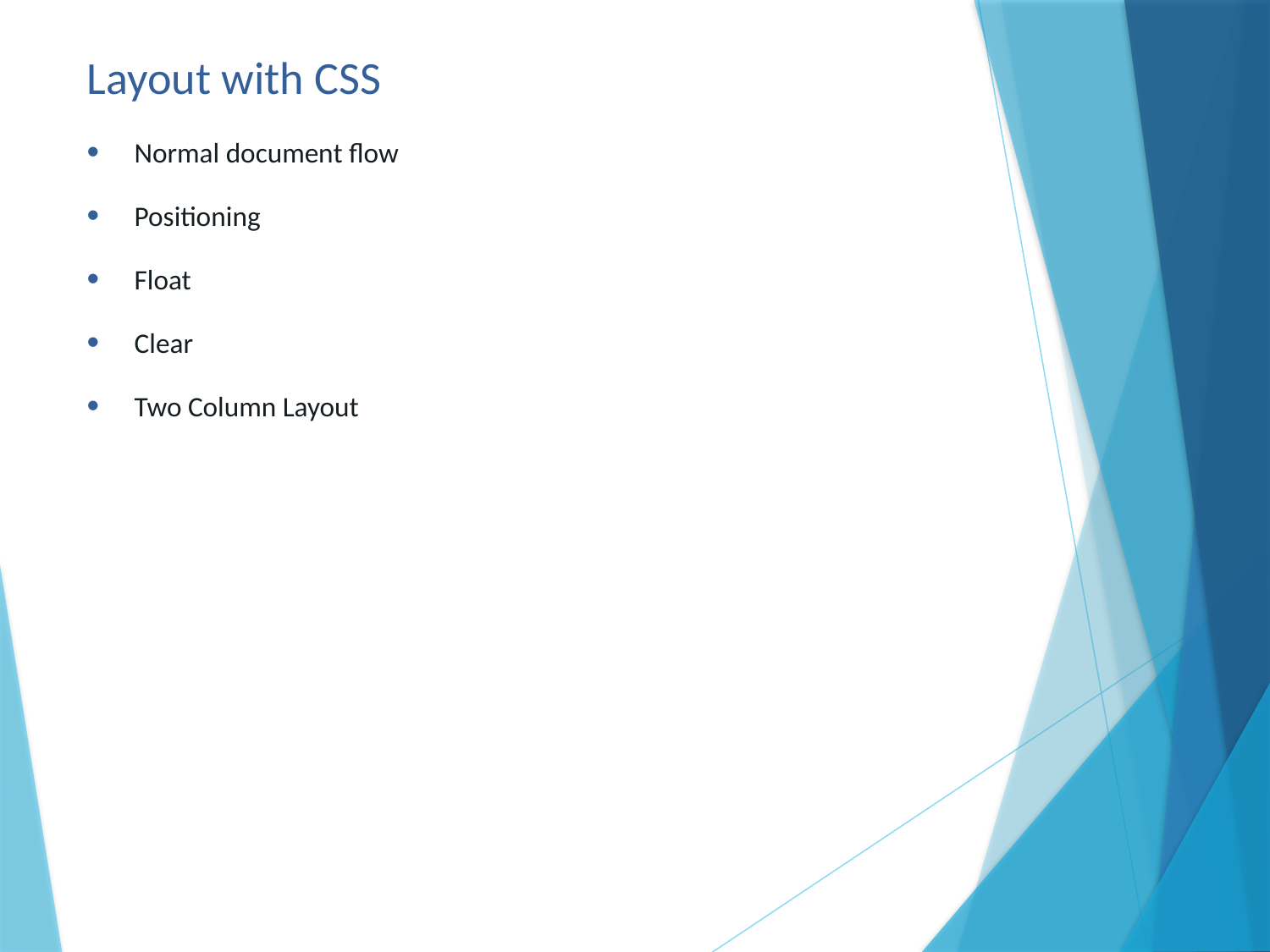

# Layout with CSS
Normal document flow

Positioning

Float

Clear

Two Column Layout